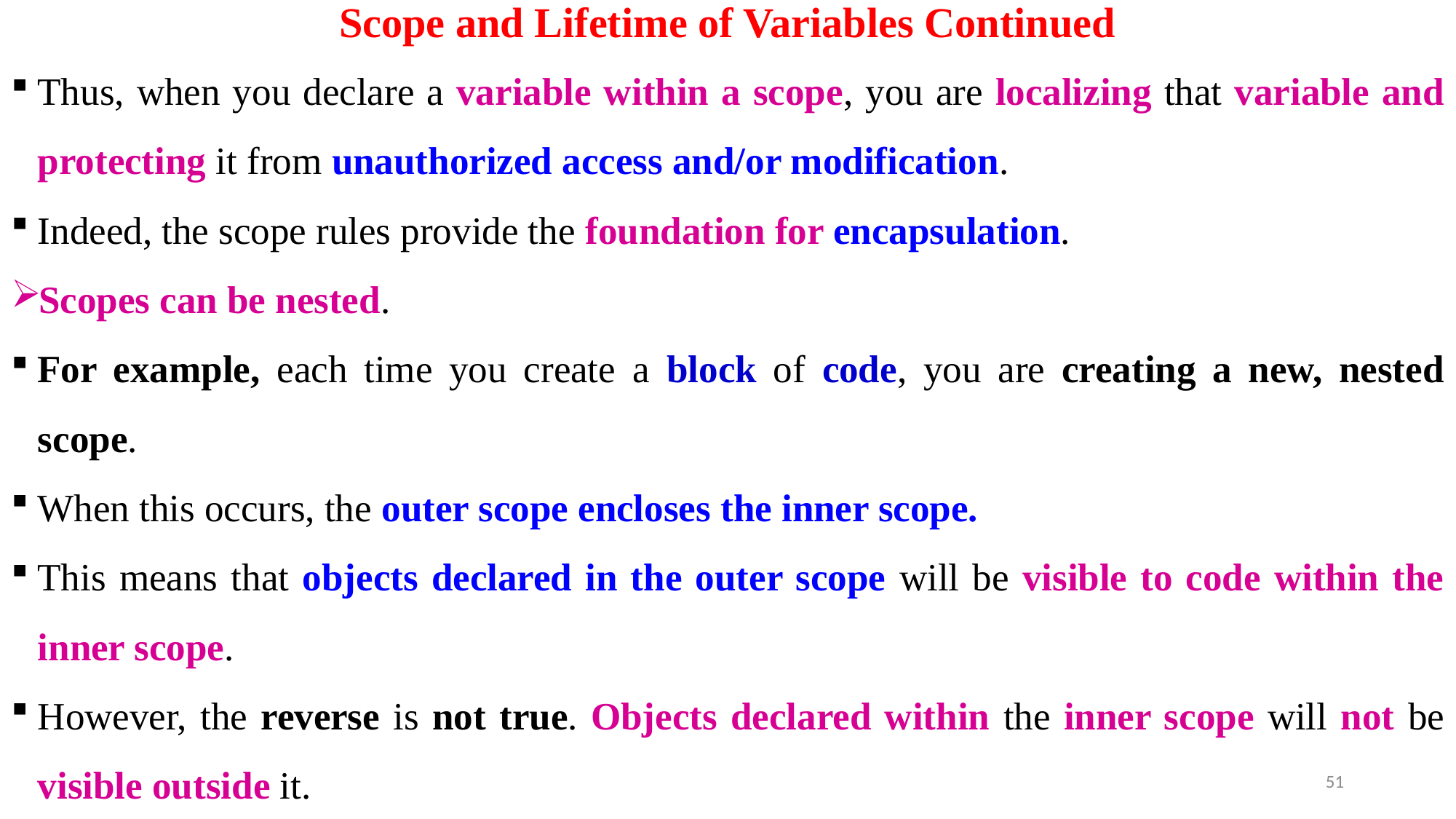

# Scope and Lifetime of Variables Continued
Thus, when you declare a variable within a scope, you are localizing that variable and protecting it from unauthorized access and/or modification.
Indeed, the scope rules provide the foundation for encapsulation.
Scopes can be nested.
For example, each time you create a block of code, you are creating a new, nested scope.
When this occurs, the outer scope encloses the inner scope.
This means that objects declared in the outer scope will be visible to code within the inner scope.
However, the reverse is not true. Objects declared within the inner scope will not be visible outside it.

51